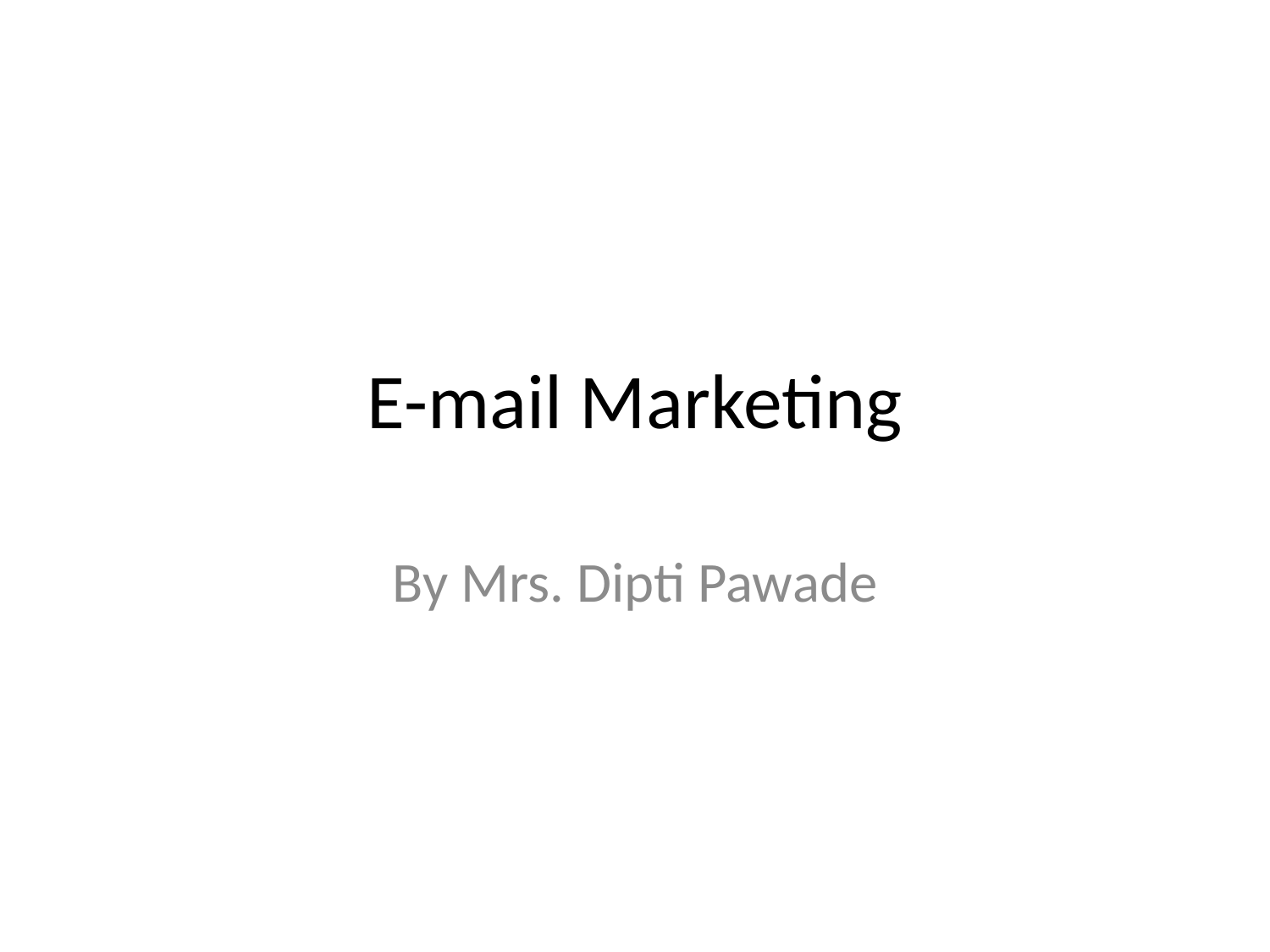

# E-mail Marketing
By Mrs. Dipti Pawade